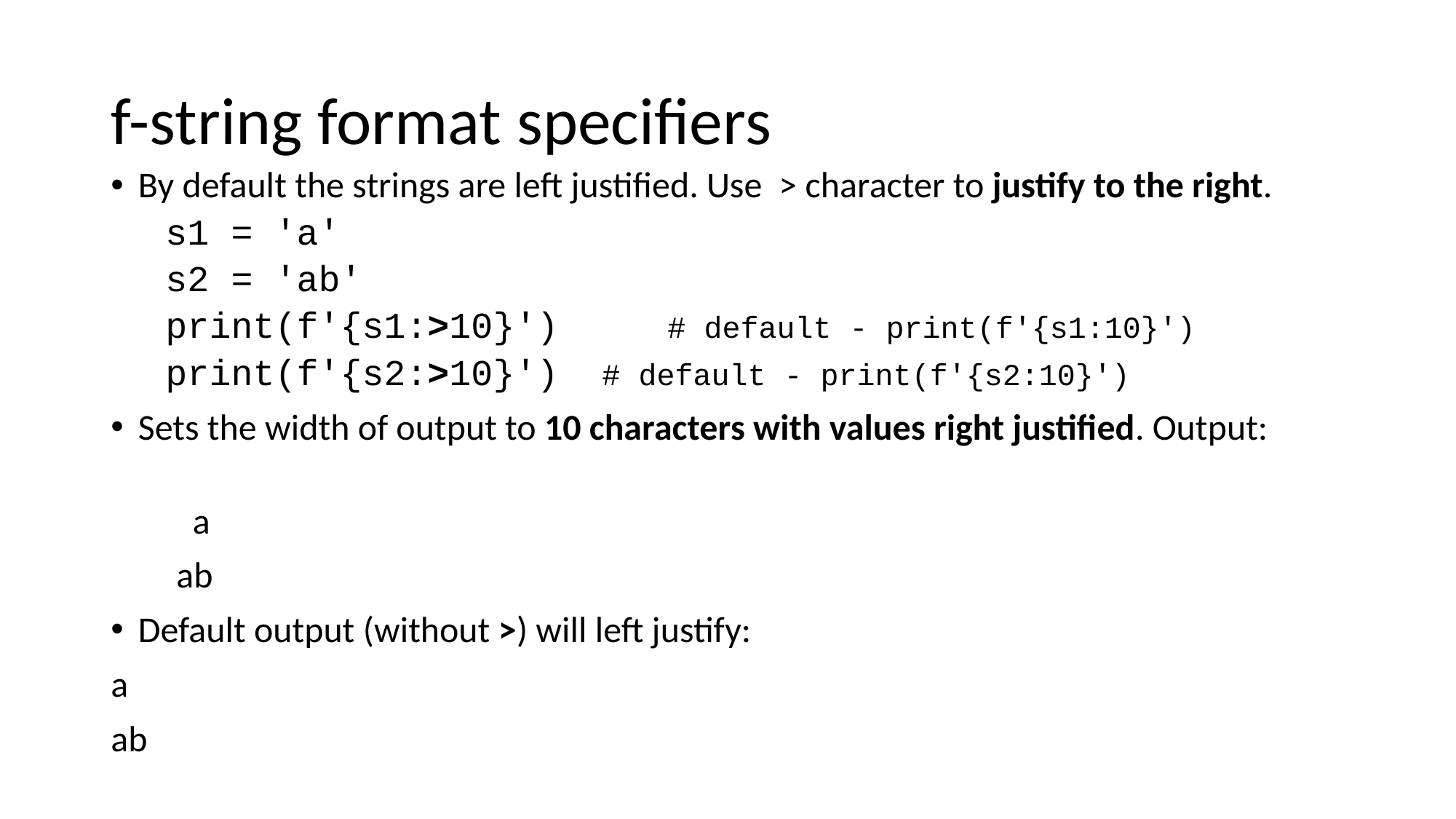

# f-string format specifiers
By default the strings are left justified. Use  > character to justify to the right.
s1 = 'a'
s2 = 'ab'
print(f'{s1:>10}')     # default - print(f'{s1:10}')
print(f'{s2:>10}')	# default - print(f'{s2:10}')
Sets the width of output to 10 characters with values right justified. Output:
          a
        ab
Default output (without >) will left justify:
a
ab